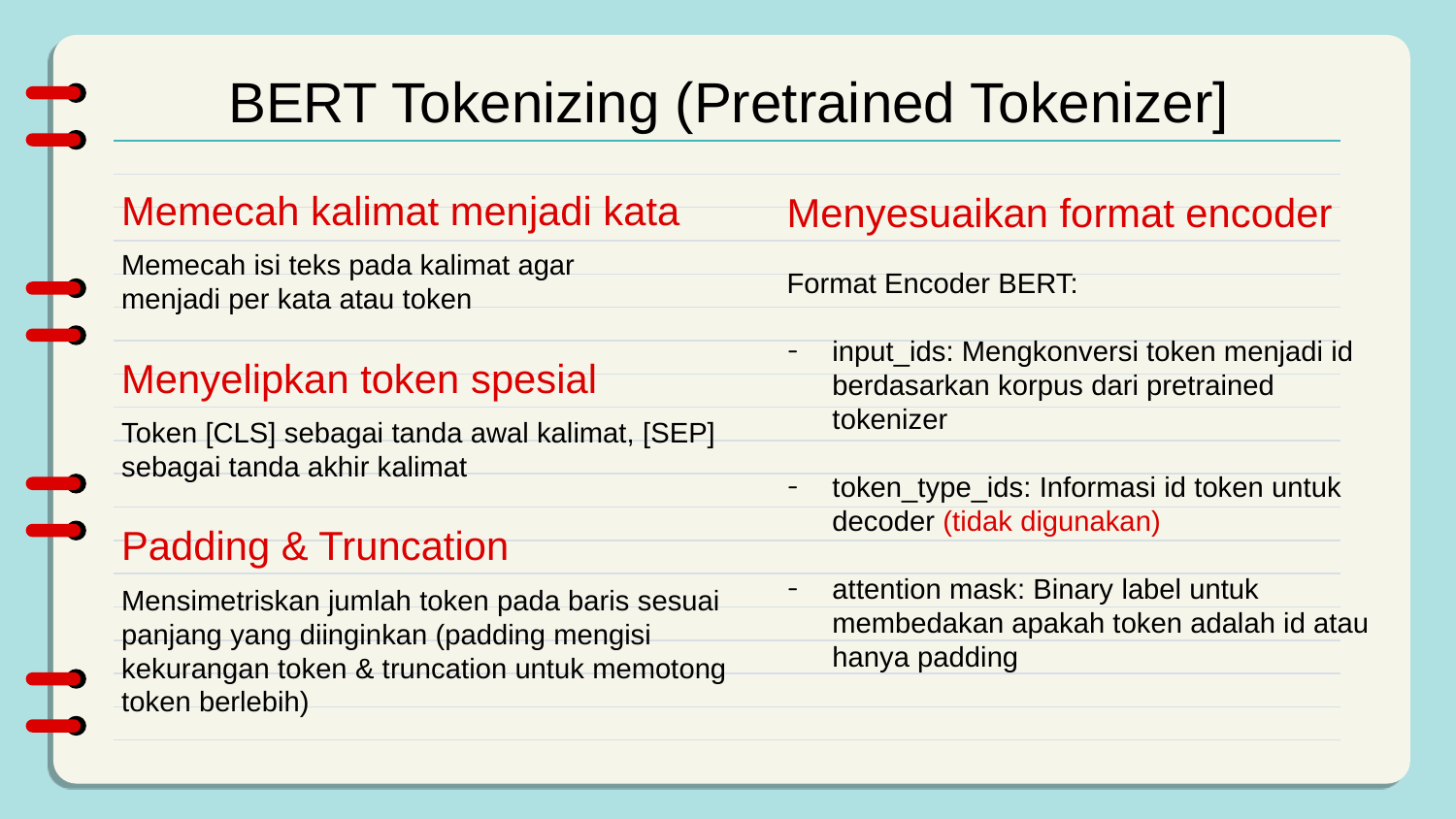

BERT Tokenizing (Pretrained Tokenizer]
Memecah kalimat menjadi kata
Menyesuaikan format encoder
Memecah isi teks pada kalimat agar menjadi per kata atau token
Format Encoder BERT:

input_ids: Mengkonversi token menjadi id berdasarkan korpus dari pretrained tokenizer

token_type_ids: Informasi id token untuk decoder (tidak digunakan)

attention mask: Binary label untuk membedakan apakah token adalah id atau hanya padding

Menyelipkan token spesial
Token [CLS] sebagai tanda awal kalimat, [SEP] sebagai tanda akhir kalimat
# Padding & Truncation
Mensimetriskan jumlah token pada baris sesuai panjang yang diinginkan (padding mengisi kekurangan token & truncation untuk memotong token berlebih)